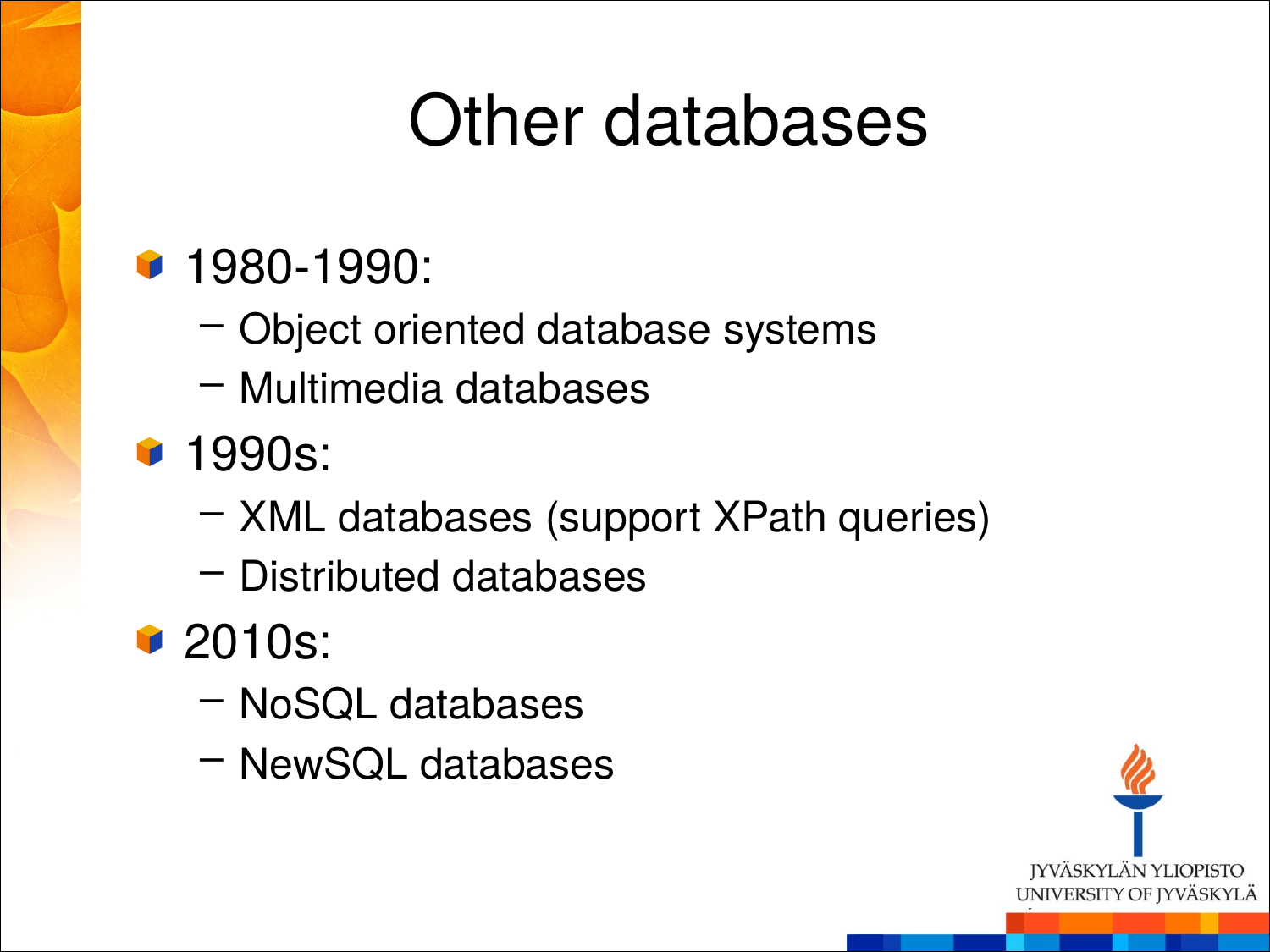

# Other databases
1980-1990:
Object oriented database systems
Multimedia databases
1990s:
XML databases (support XPath queries)
Distributed databases
2010s:
NoSQL databases
NewSQL databases